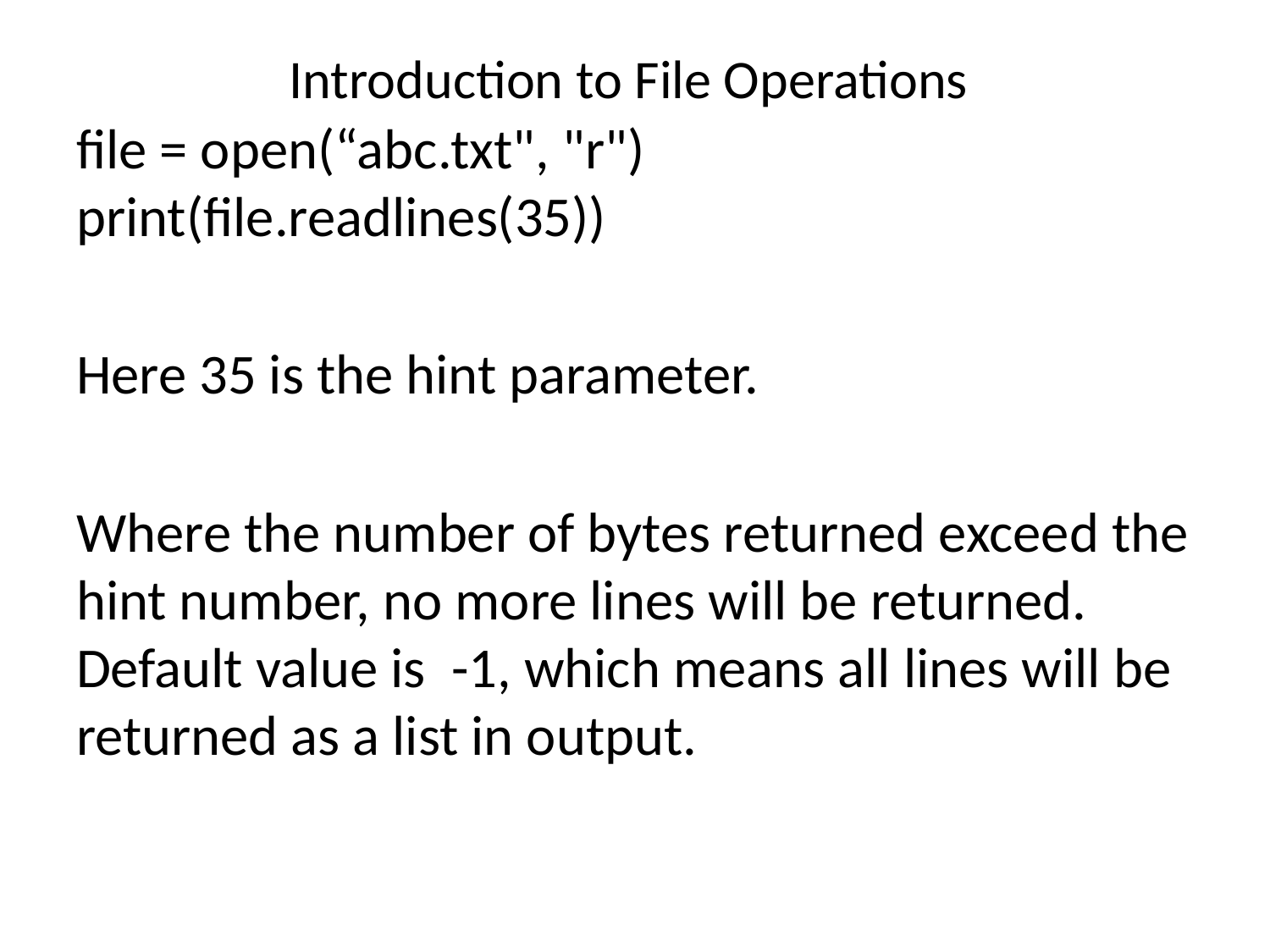

# Introduction to File Operations
file = open(“abc.txt", "r")
print(file.readlines(35))

Here 35 is the hint parameter.

Where the number of bytes returned exceed the hint number, no more lines will be returned. Default value is  -1, which means all lines will be returned as a list in output.